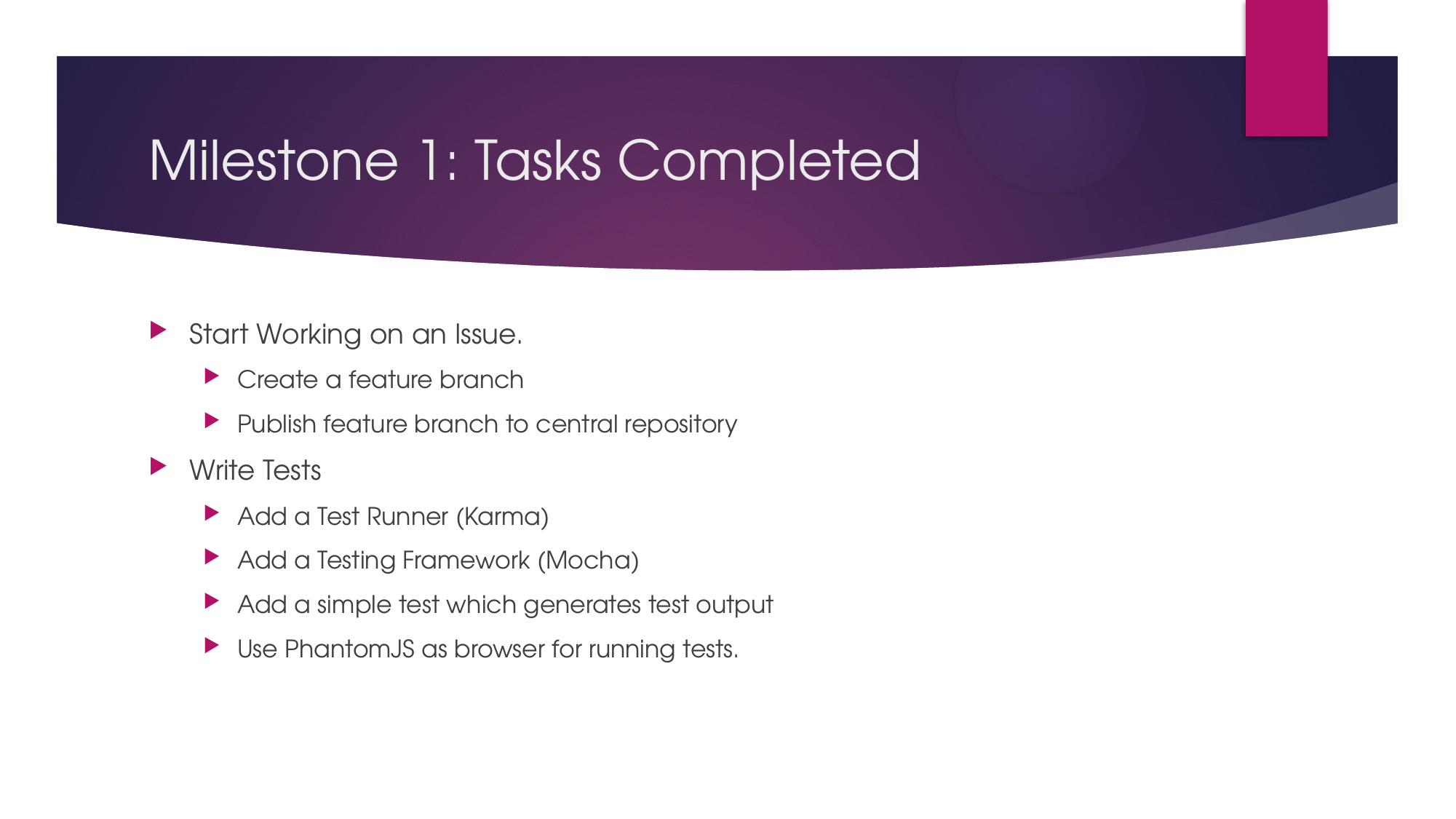

# Milestone 1: Tasks Completed
Start Working on an Issue.
Create a feature branch
Publish feature branch to central repository
Write Tests
Add a Test Runner (Karma)
Add a Testing Framework (Mocha)
Add a simple test which generates test output
Use PhantomJS as browser for running tests.